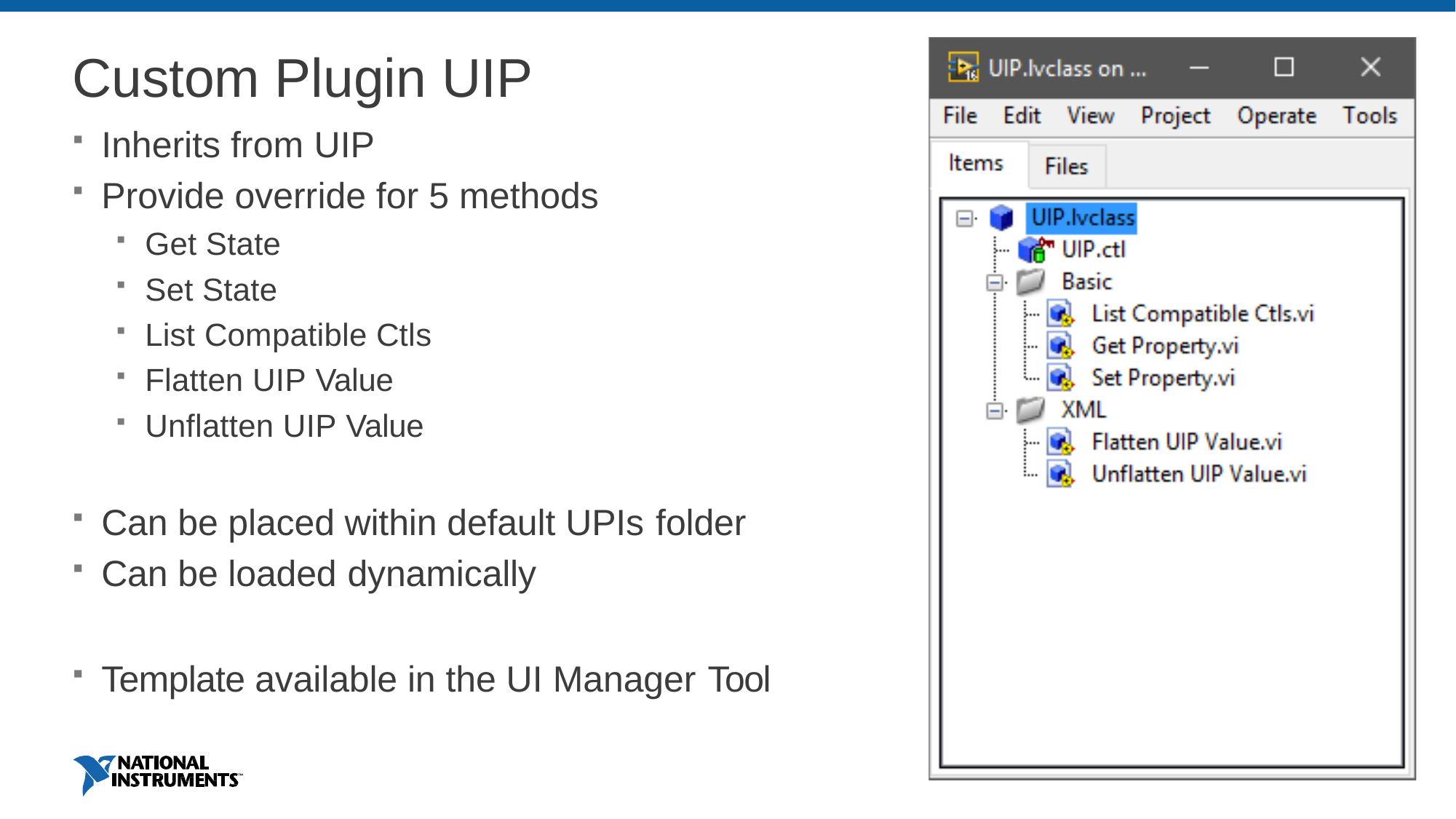

# Custom Plugin UIP
Inherits from UIP
Provide override for 5 methods
Get State
Set State
List Compatible Ctls
Flatten UIP Value
Unflatten UIP Value

Can be placed within default UPIs folder
Can be loaded dynamically

Template available in the UI Manager Tool